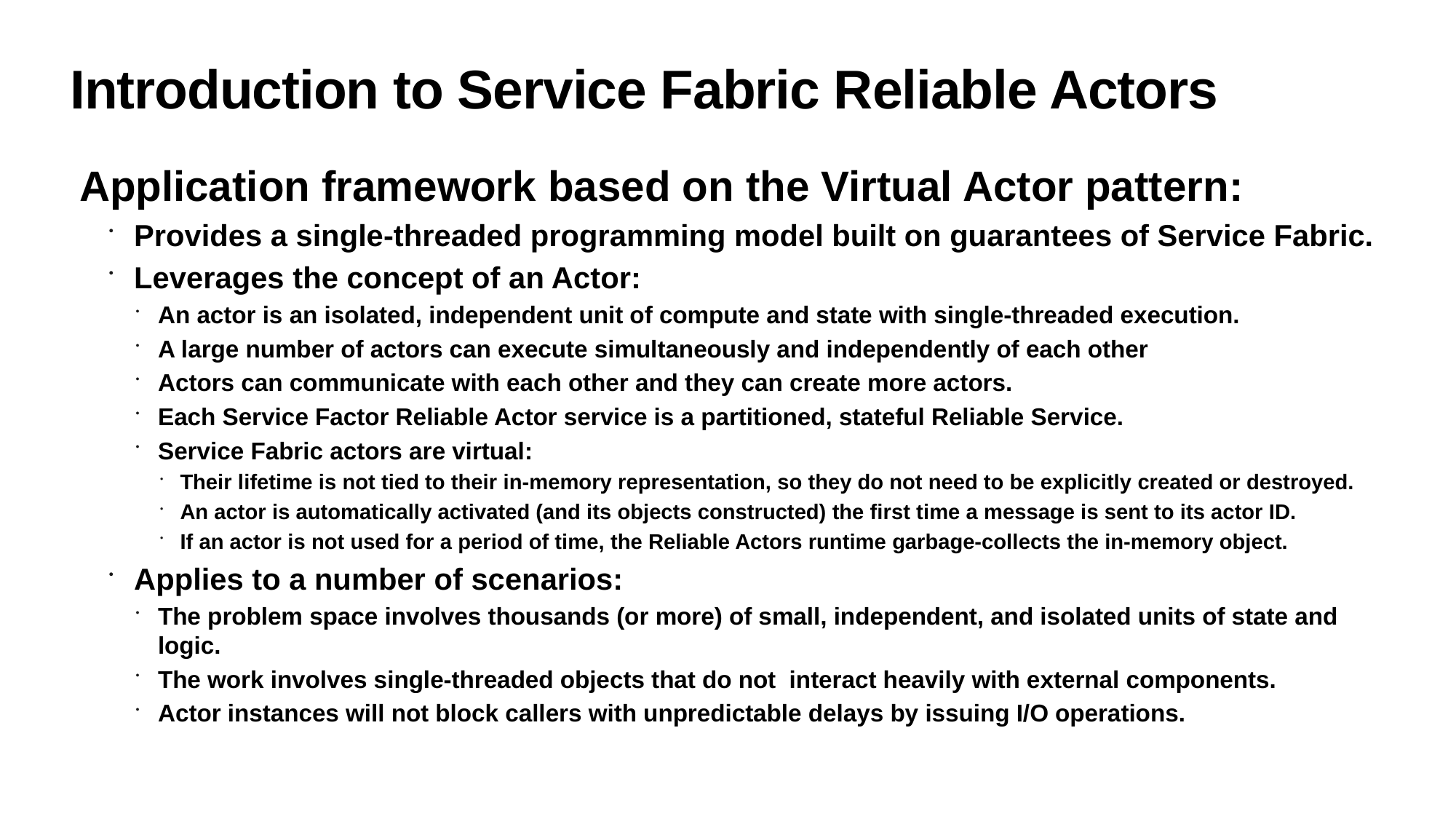

# Introduction to Service Fabric Reliable Actors
Application framework based on the Virtual Actor pattern:
Provides a single-threaded programming model built on guarantees of Service Fabric.
Leverages the concept of an Actor:
An actor is an isolated, independent unit of compute and state with single-threaded execution.
A large number of actors can execute simultaneously and independently of each other
Actors can communicate with each other and they can create more actors.
Each Service Factor Reliable Actor service is a partitioned, stateful Reliable Service.
Service Fabric actors are virtual:
Their lifetime is not tied to their in-memory representation, so they do not need to be explicitly created or destroyed.
An actor is automatically activated (and its objects constructed) the first time a message is sent to its actor ID.
If an actor is not used for a period of time, the Reliable Actors runtime garbage-collects the in-memory object.
Applies to a number of scenarios:
The problem space involves thousands (or more) of small, independent, and isolated units of state and logic.
The work involves single-threaded objects that do not  interact heavily with external components.
Actor instances will not block callers with unpredictable delays by issuing I/O operations.